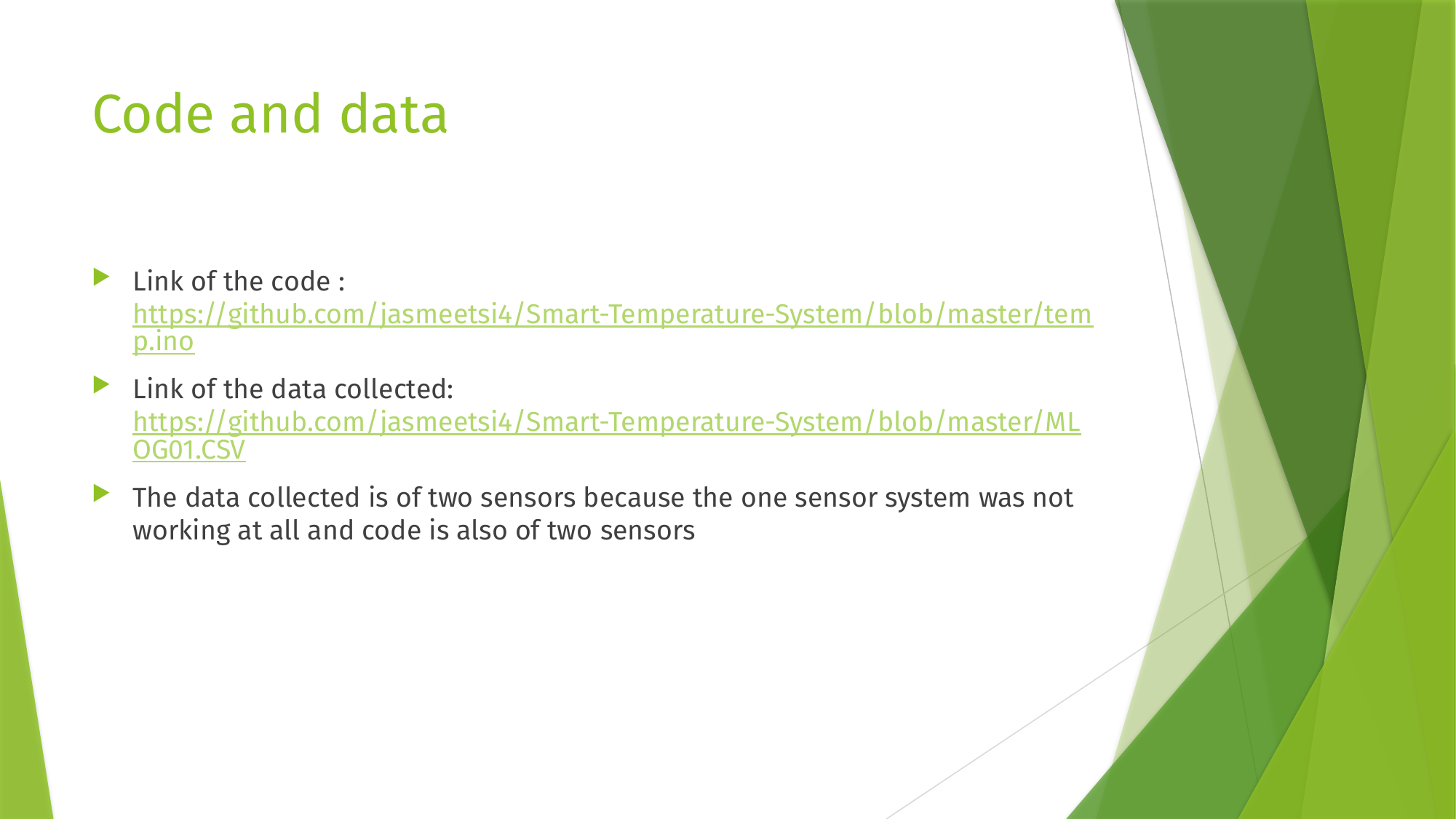

# Code and data
Link of the code : https://github.com/jasmeetsi4/Smart-Temperature-System/blob/master/temp.ino
Link of the data collected: https://github.com/jasmeetsi4/Smart-Temperature-System/blob/master/MLOG01.CSV
The data collected is of two sensors because the one sensor system was not working at all and code is also of two sensors